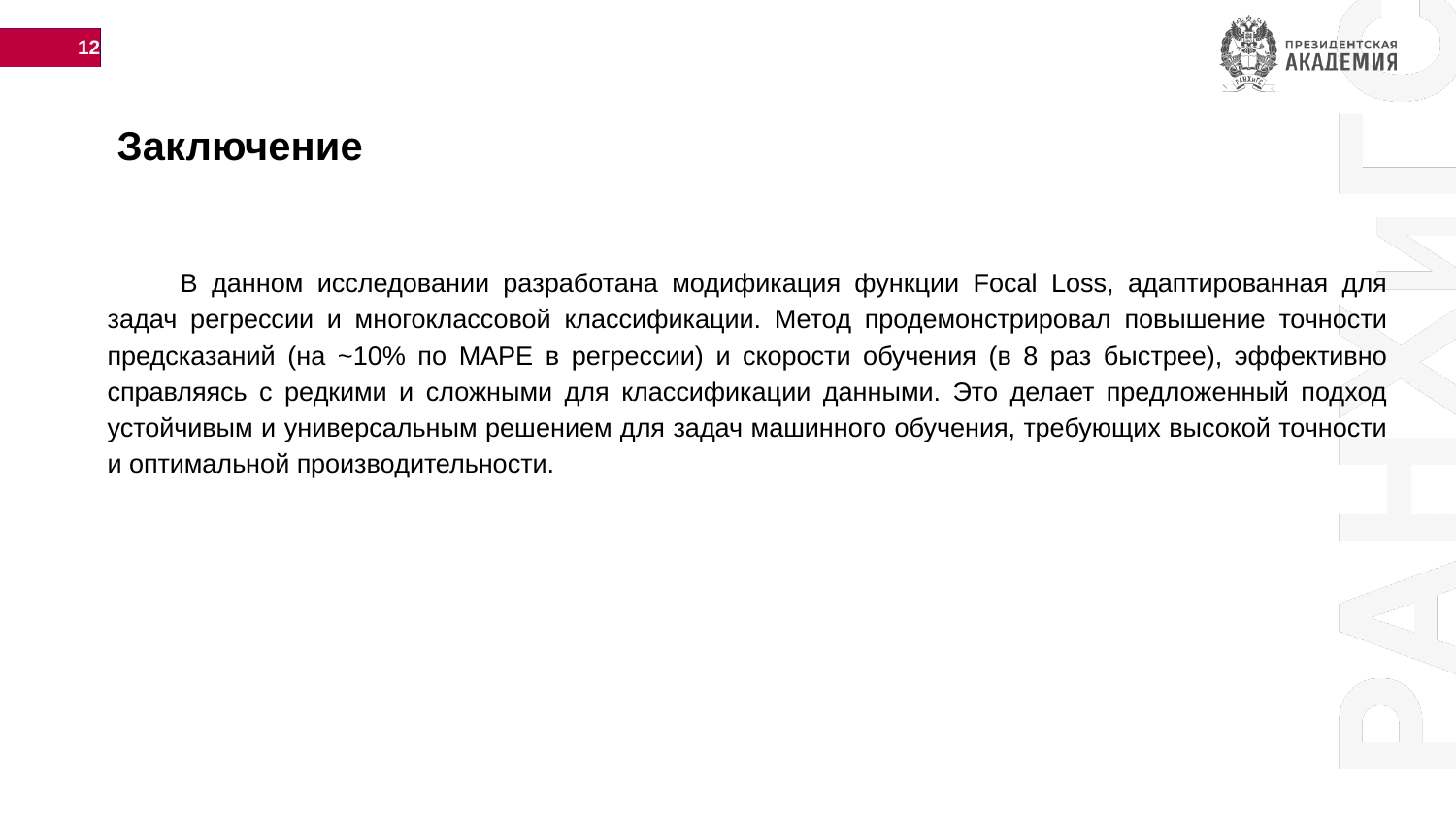

12
Заключение
В данном исследовании разработана модификация функции Focal Loss, адаптированная для задач регрессии и многоклассовой классификации. Метод продемонстрировал повышение точности предсказаний (на ~10% по MAPE в регрессии) и скорости обучения (в 8 раз быстрее), эффективно справляясь с редкими и сложными для классификации данными. Это делает предложенный подход устойчивым и универсальным решением для задач машинного обучения, требующих высокой точности и оптимальной производительности.